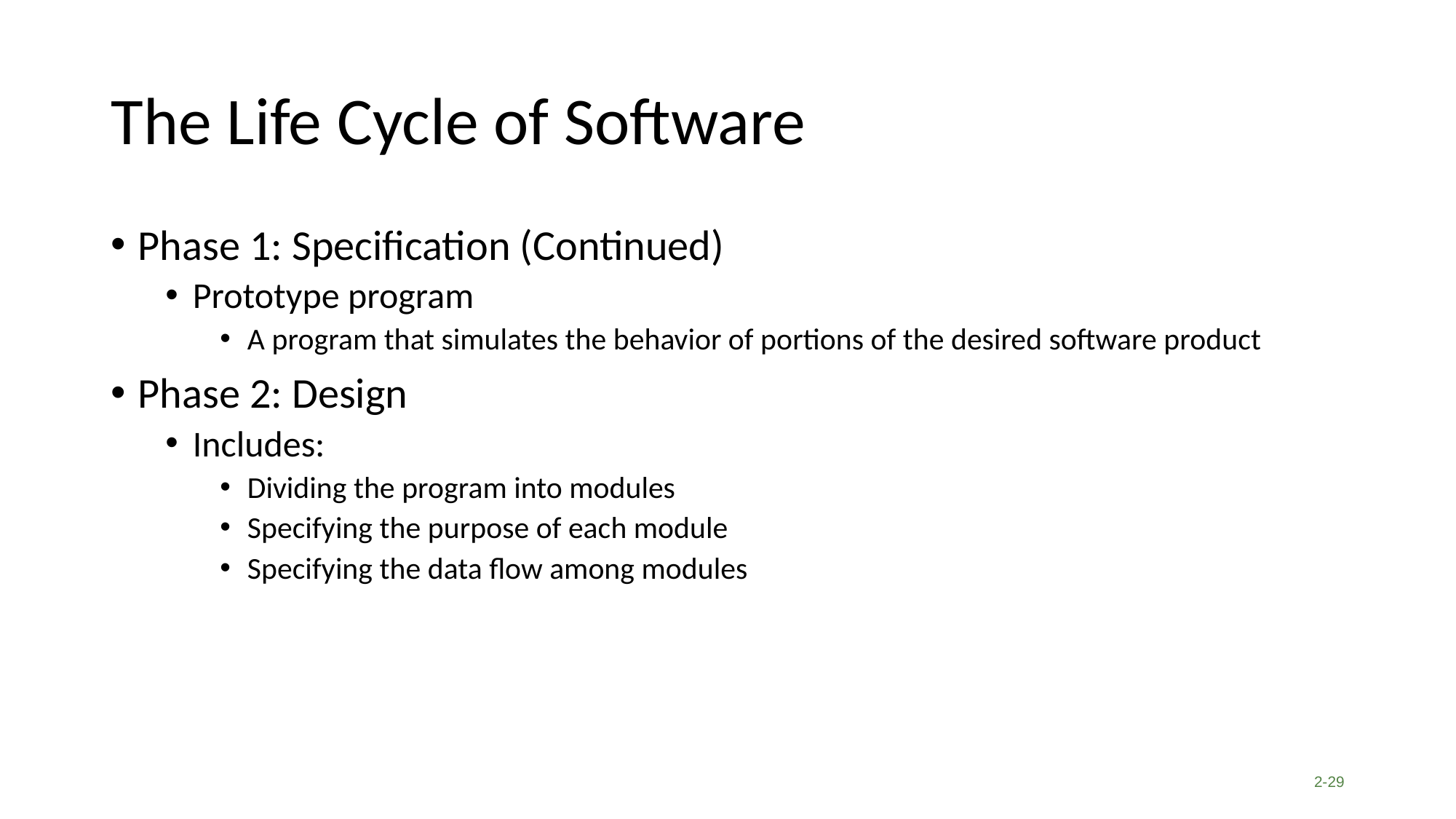

# The Life Cycle of Software
Phase 1: Specification (Continued)
Prototype program
A program that simulates the behavior of portions of the desired software product
Phase 2: Design
Includes:
Dividing the program into modules
Specifying the purpose of each module
Specifying the data flow among modules
2-29